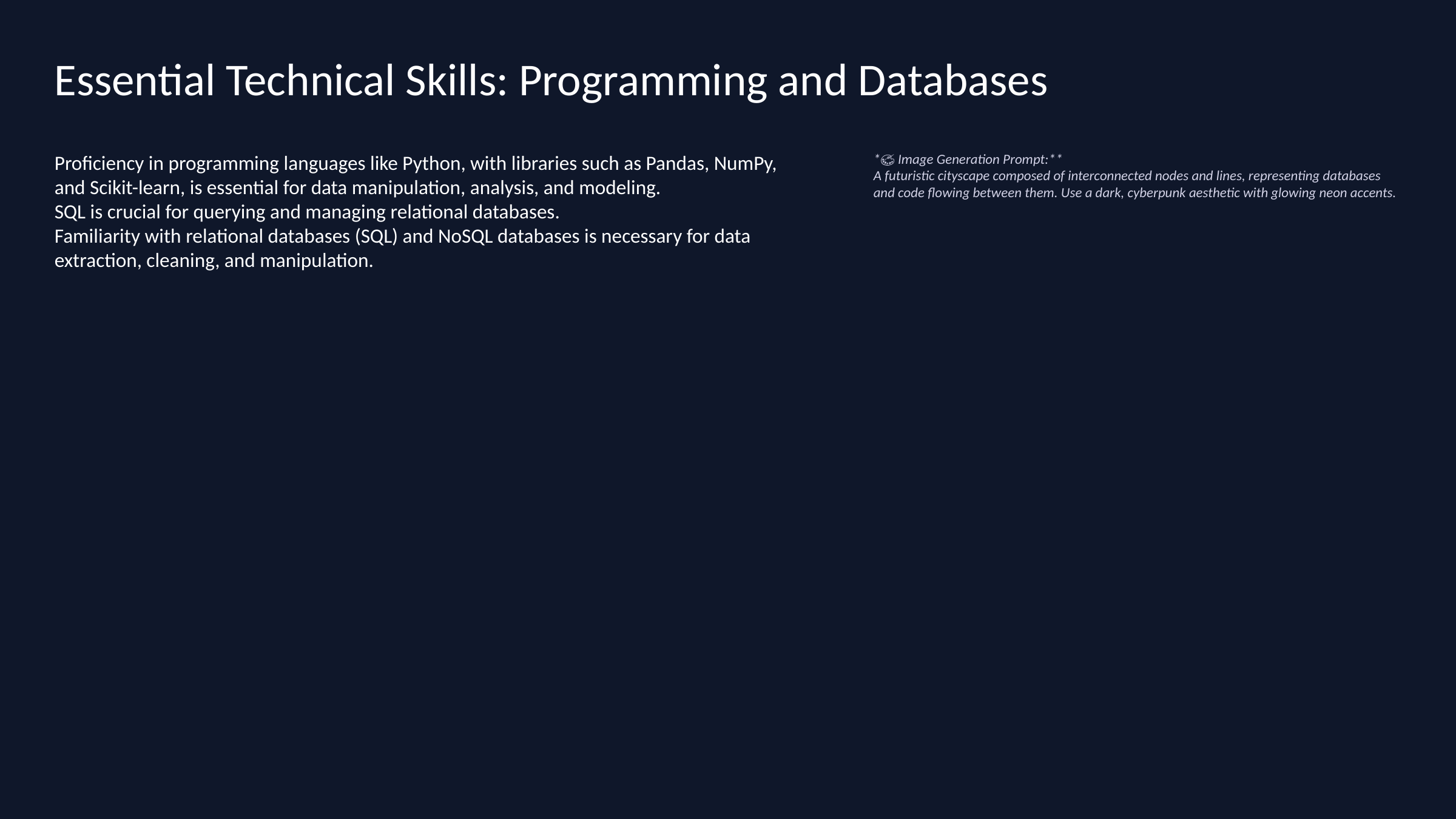

Essential Technical Skills: Programming and Databases

Proficiency in programming languages like Python, with libraries such as Pandas, NumPy, and Scikit-learn, is essential for data manipulation, analysis, and modeling.
SQL is crucial for querying and managing relational databases.
Familiarity with relational databases (SQL) and NoSQL databases is necessary for data extraction, cleaning, and manipulation.

*🎨 Image Generation Prompt:**
A futuristic cityscape composed of interconnected nodes and lines, representing databases and code flowing between them. Use a dark, cyberpunk aesthetic with glowing neon accents.